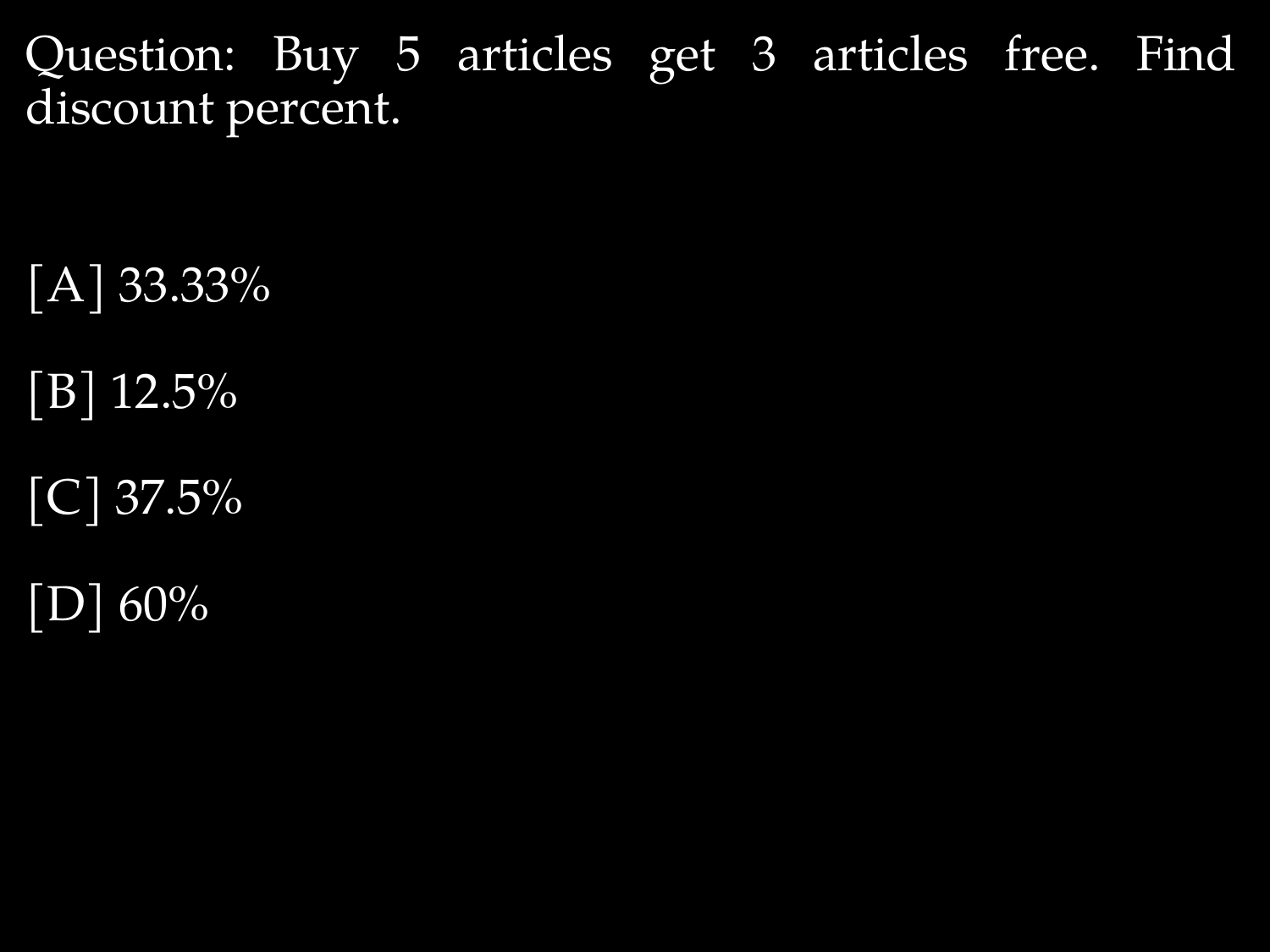

Question: Buy 5 articles get 3 articles free. Find discount percent.

[A] 33.33%
[B] 12.5%
[C] 37.5%
[D] 60%